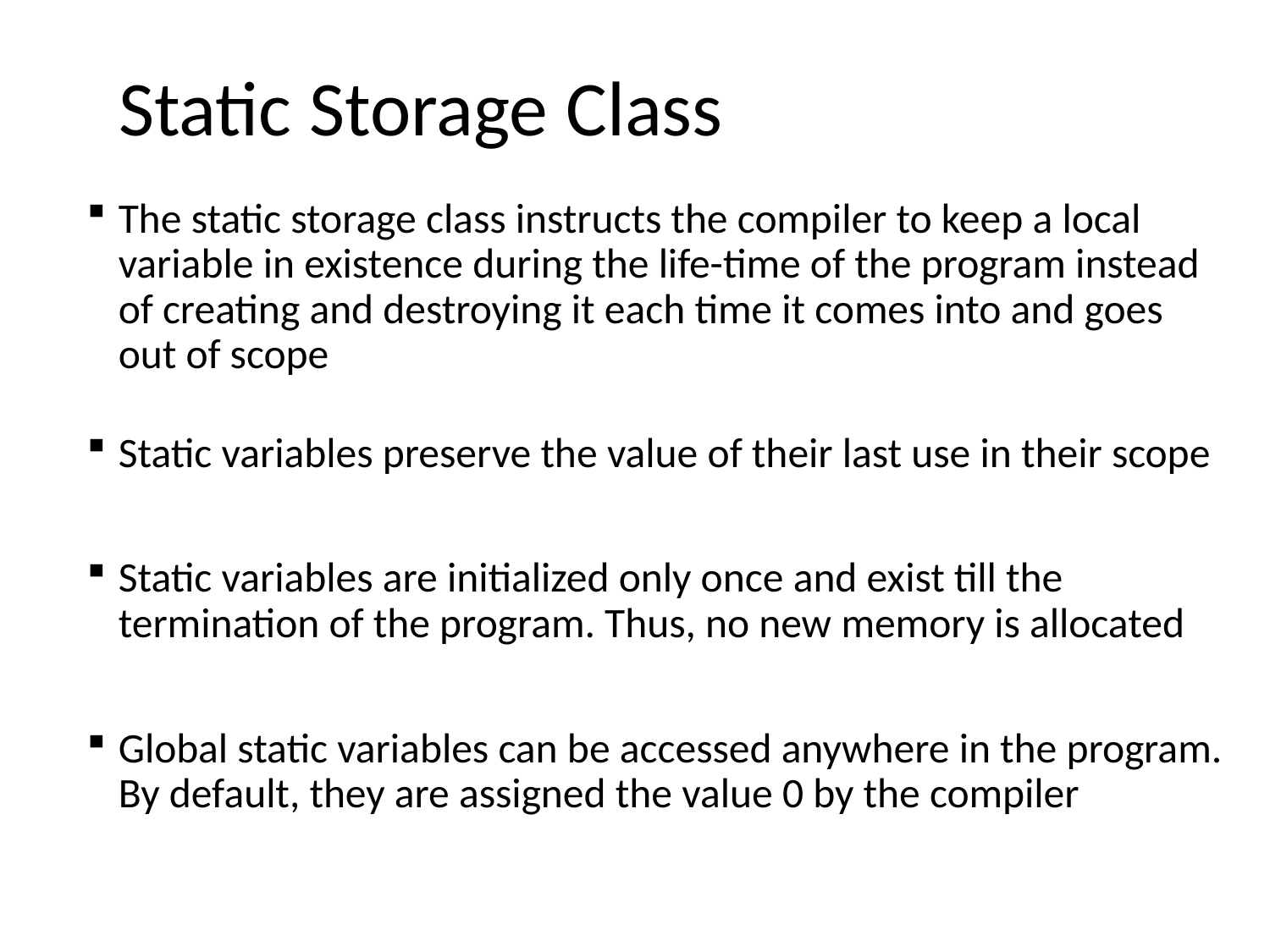

# Static Storage Class
The static storage class instructs the compiler to keep a local variable in existence during the life-time of the program instead of creating and destroying it each time it comes into and goes out of scope

Static variables preserve the value of their last use in their scope

Static variables are initialized only once and exist till the termination of the program. Thus, no new memory is allocated

Global static variables can be accessed anywhere in the program. By default, they are assigned the value 0 by the compiler